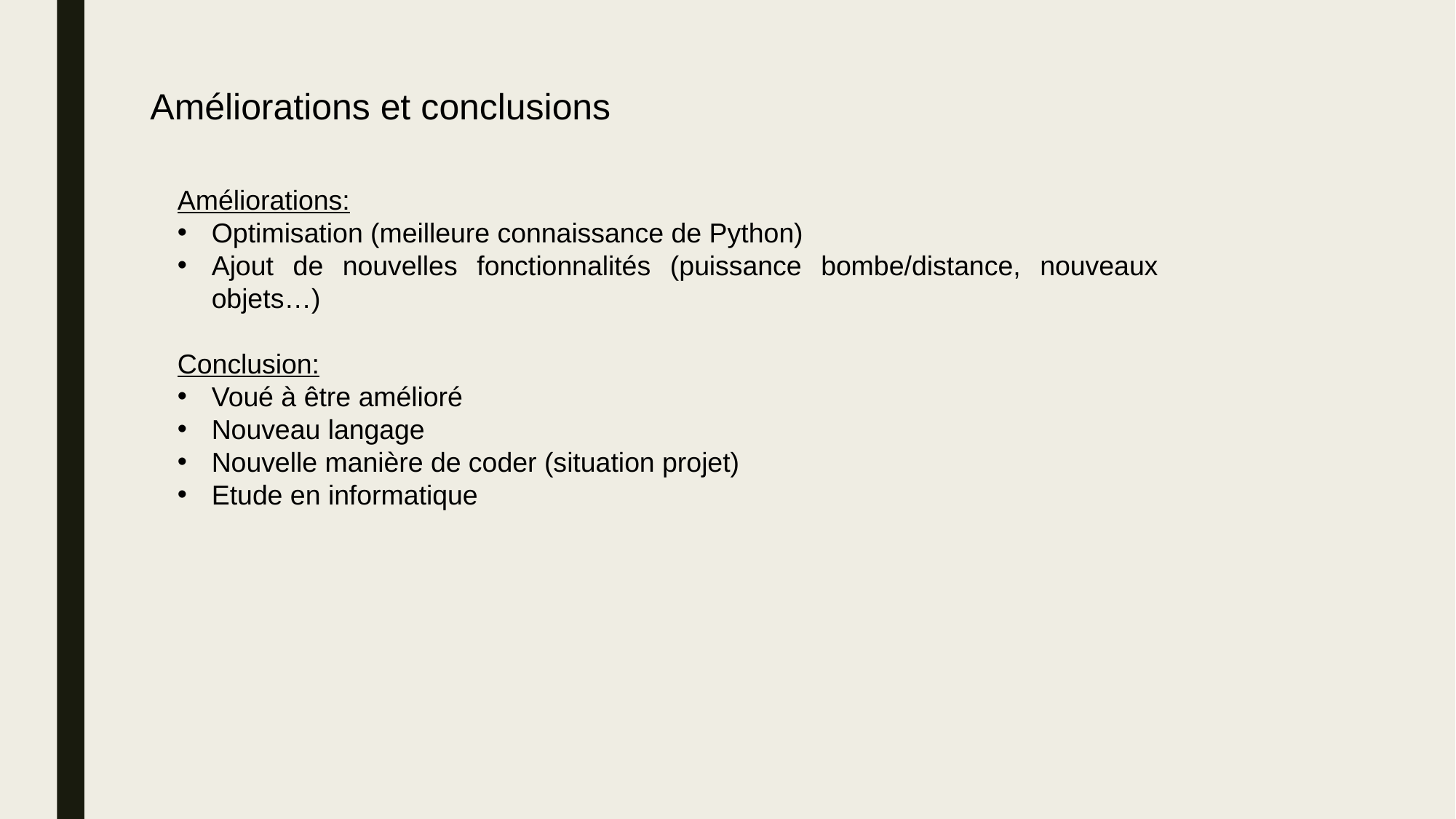

Améliorations et conclusions
Améliorations:
Optimisation (meilleure connaissance de Python)
Ajout de nouvelles fonctionnalités (puissance bombe/distance, nouveaux objets…)

Conclusion:
Voué à être amélioré
Nouveau langage
Nouvelle manière de coder (situation projet)
Etude en informatique